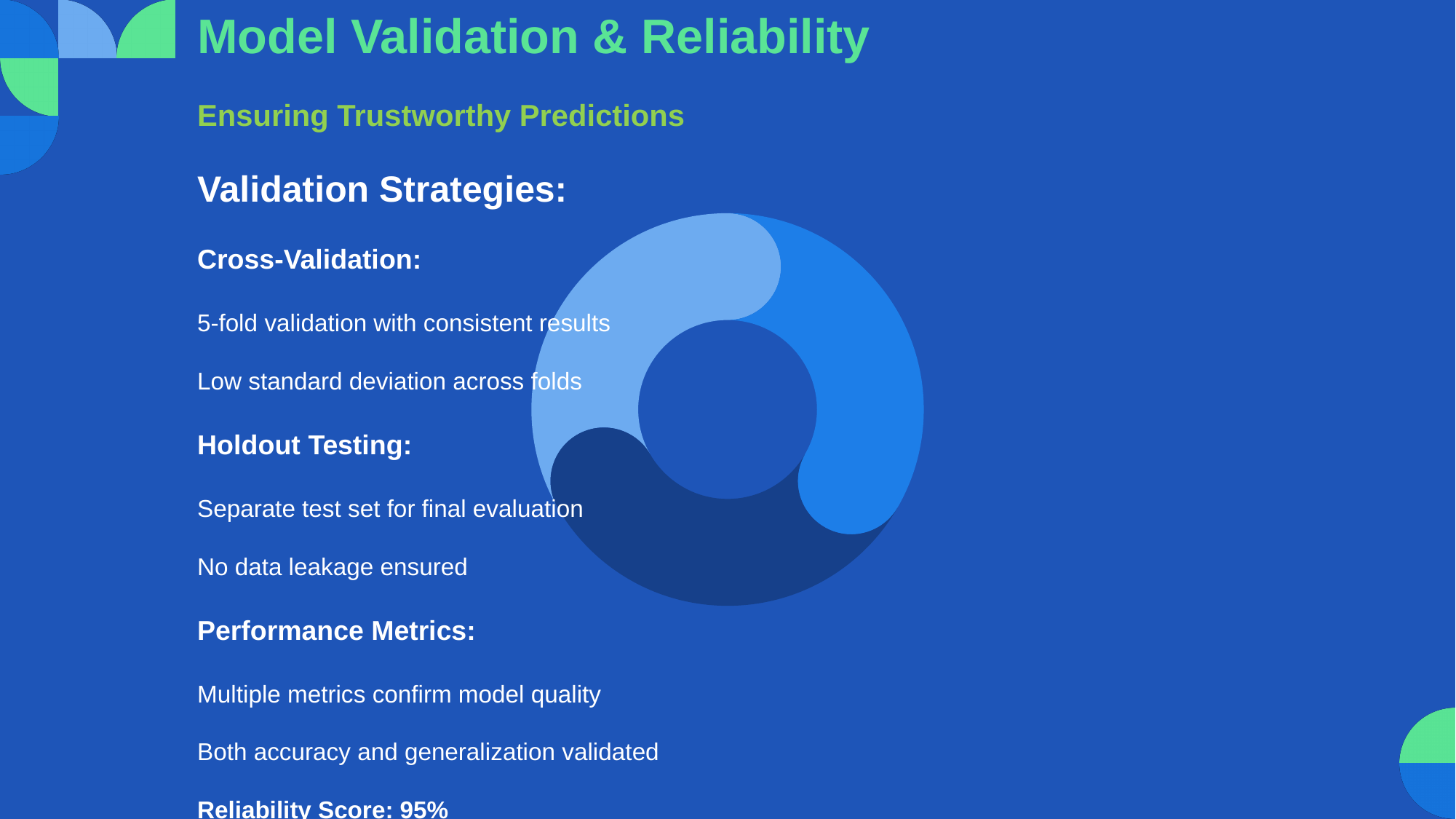

Model Validation & Reliability

Ensuring Trustworthy Predictions

Validation Strategies:

Cross-Validation:

5-fold validation with consistent results

Low standard deviation across folds

Holdout Testing:

Separate test set for final evaluation

No data leakage ensured

Performance Metrics:

Multiple metrics confirm model quality

Both accuracy and generalization validated

Reliability Score: 95%